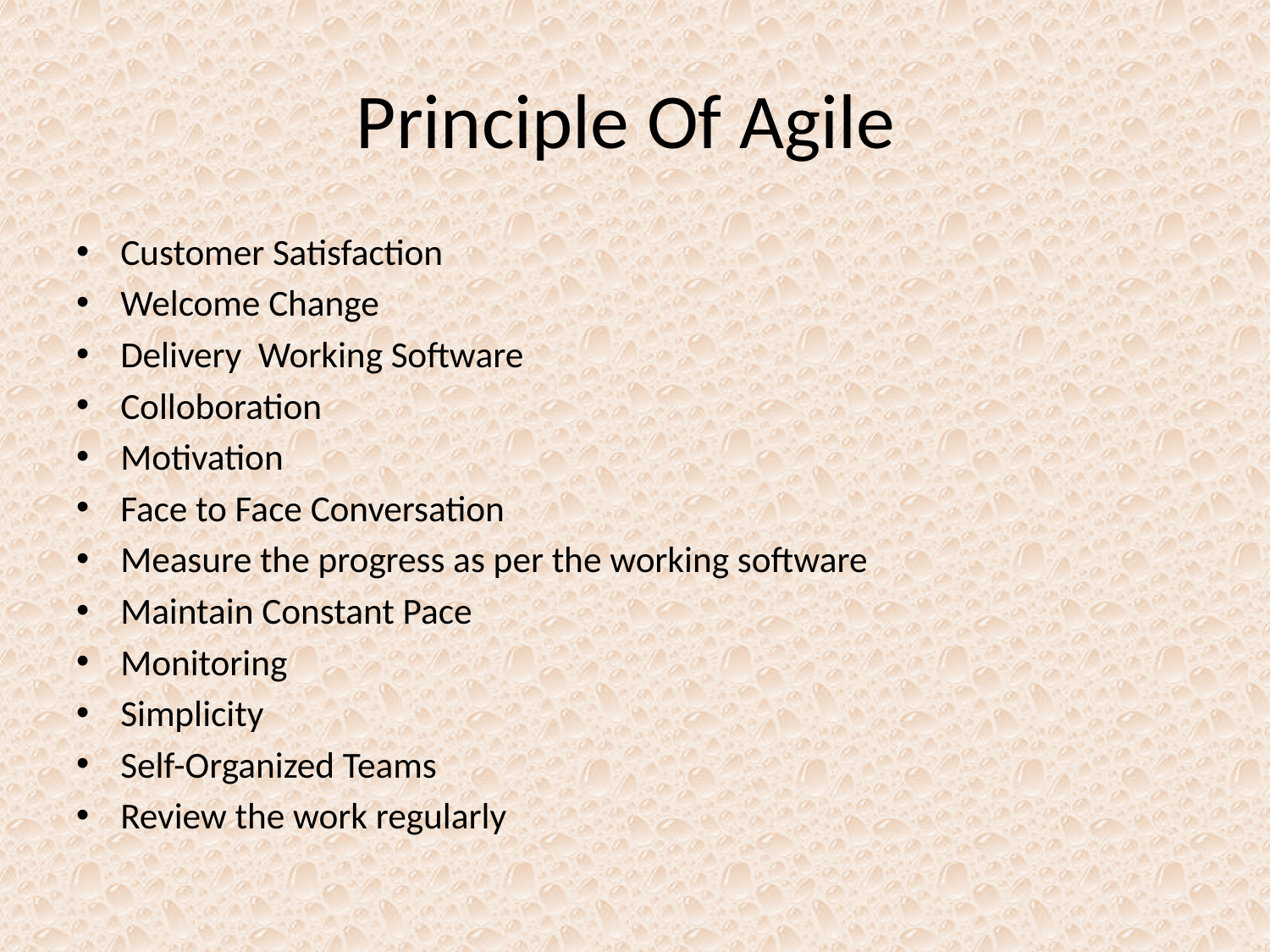

# Principle Of Agile
Customer Satisfaction
Welcome Change
Delivery  Working Software
Colloboration
Motivation
Face to Face Conversation
Measure the progress as per the working software
Maintain Constant Pace
Monitoring
Simplicity
Self-Organized Teams
Review the work regularly